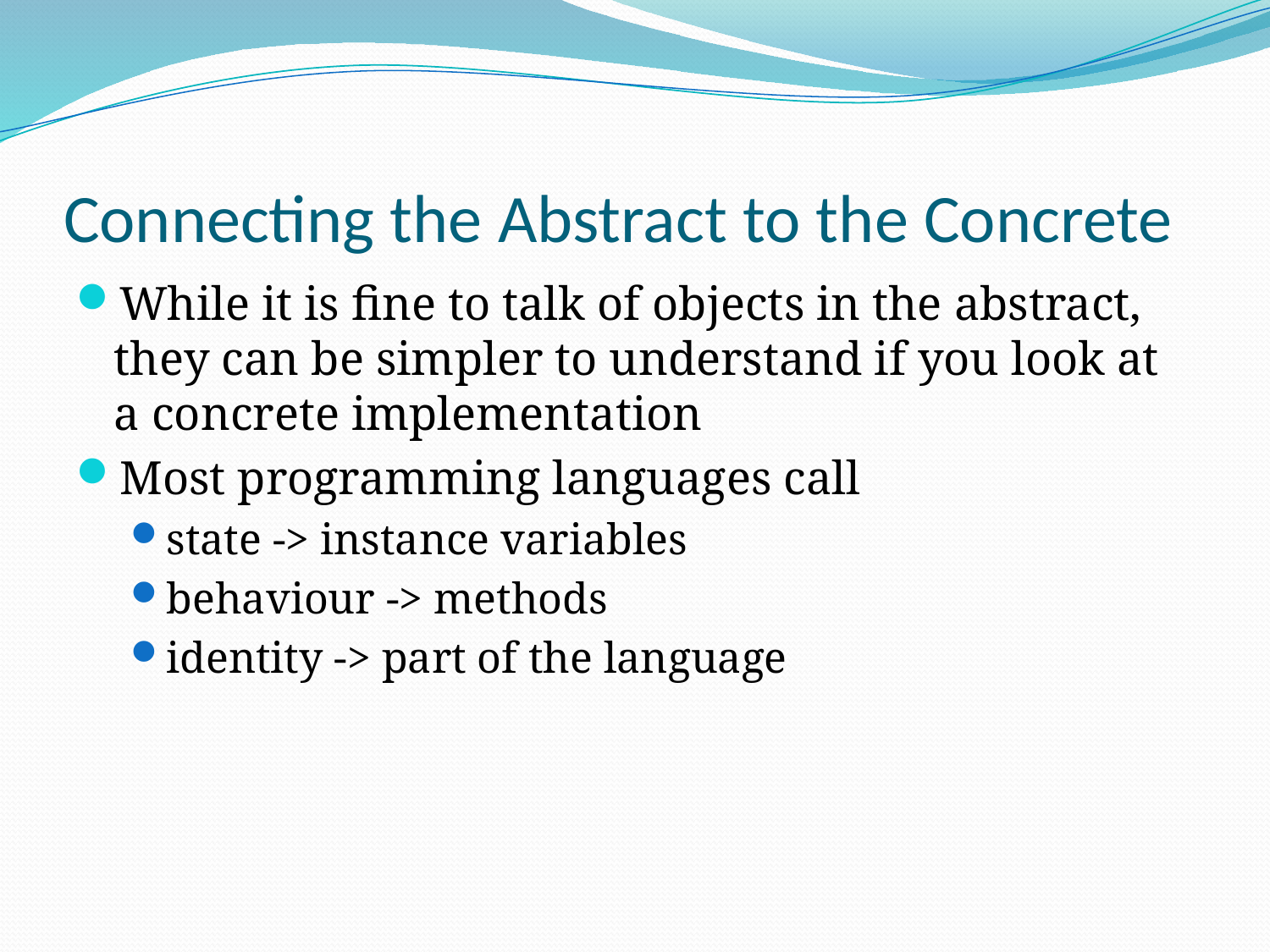

# Connecting the Abstract to the Concrete
While it is fine to talk of objects in the abstract, they can be simpler to understand if you look at a concrete implementation
Most programming languages call
state -> instance variables
behaviour -> methods
identity -> part of the language